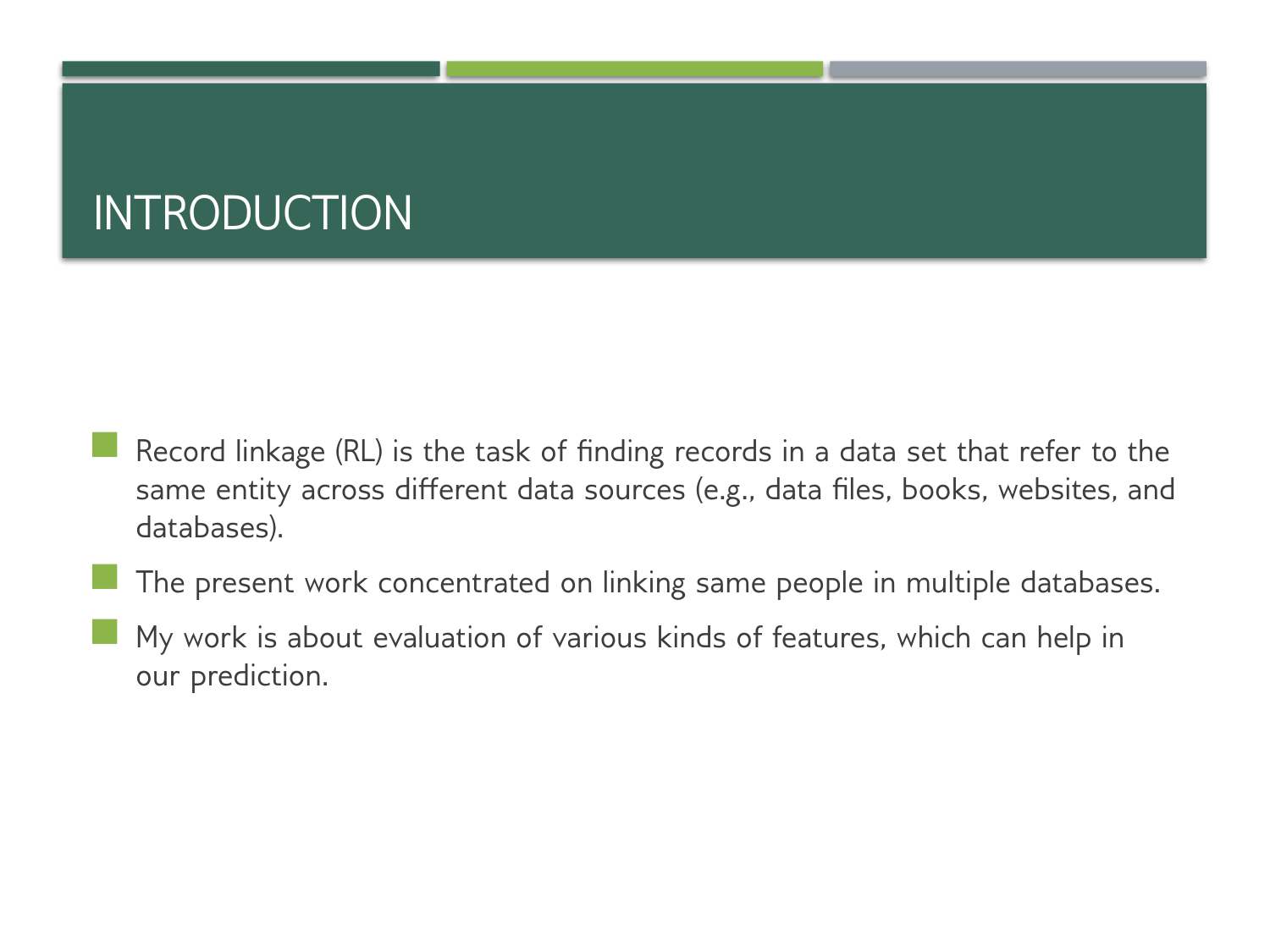

# Introduction
Record linkage (RL) is the task of finding records in a data set that refer to the same entity across different data sources (e.g., data files, books, websites, and databases).
The present work concentrated on linking same people in multiple databases.
My work is about evaluation of various kinds of features, which can help in our prediction.